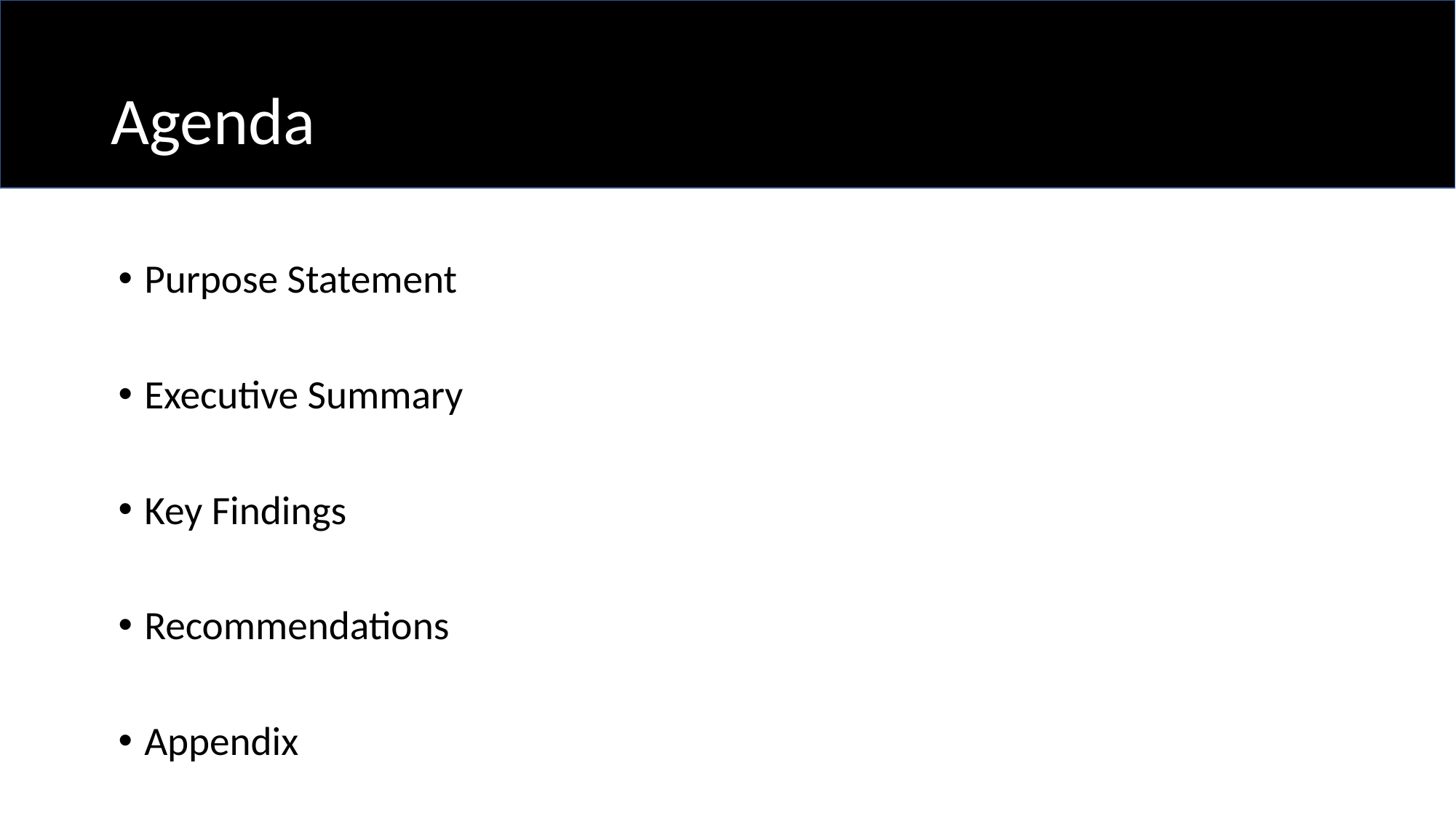

# Agenda
Purpose Statement

Executive Summary

Key Findings

Recommendations

Appendix